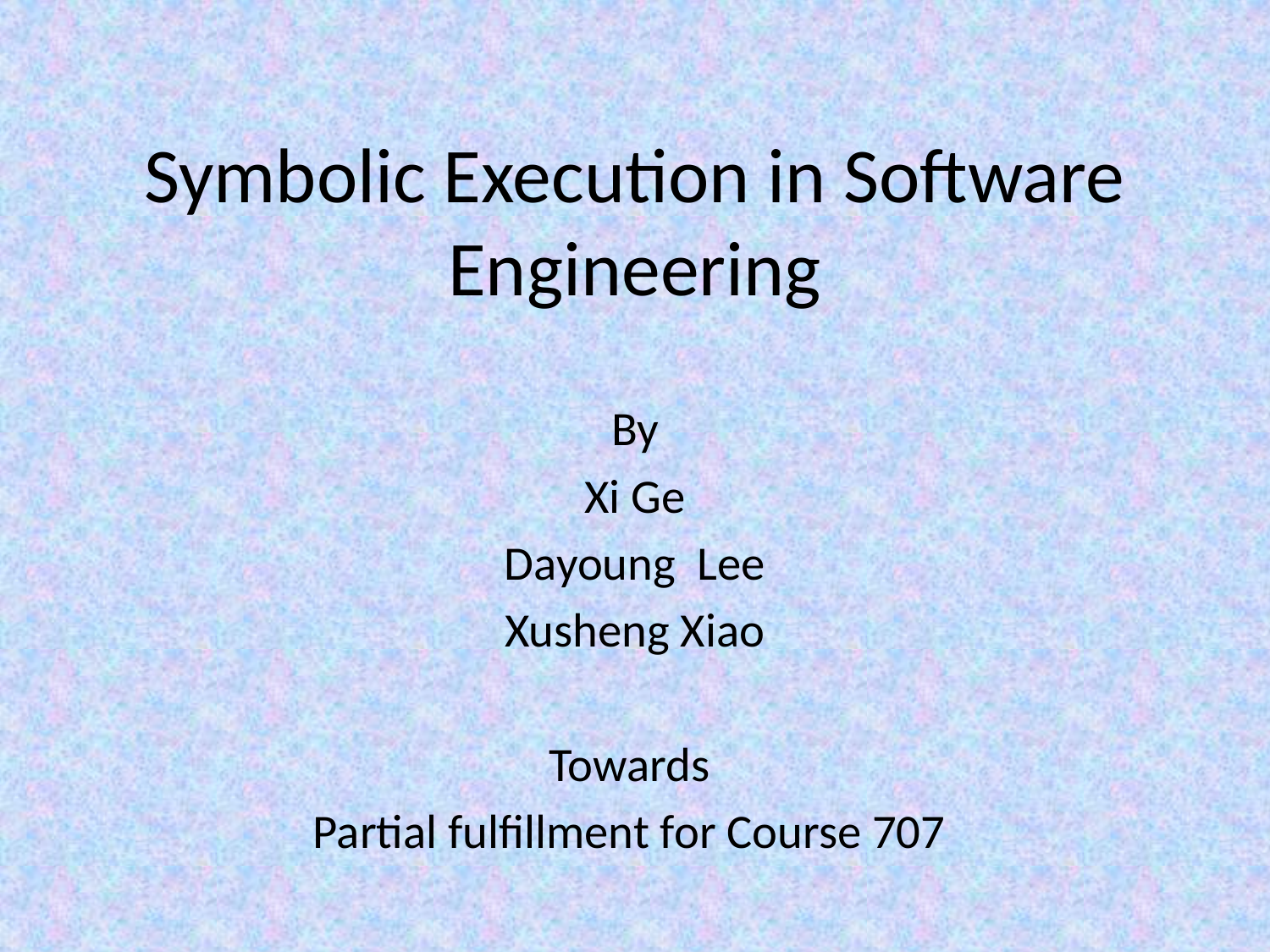

# Symbolic Execution in Software Engineering
By
Xi Ge
Dayoung  Lee
Xusheng Xiao

Towards
Partial fulfillment for Course 707